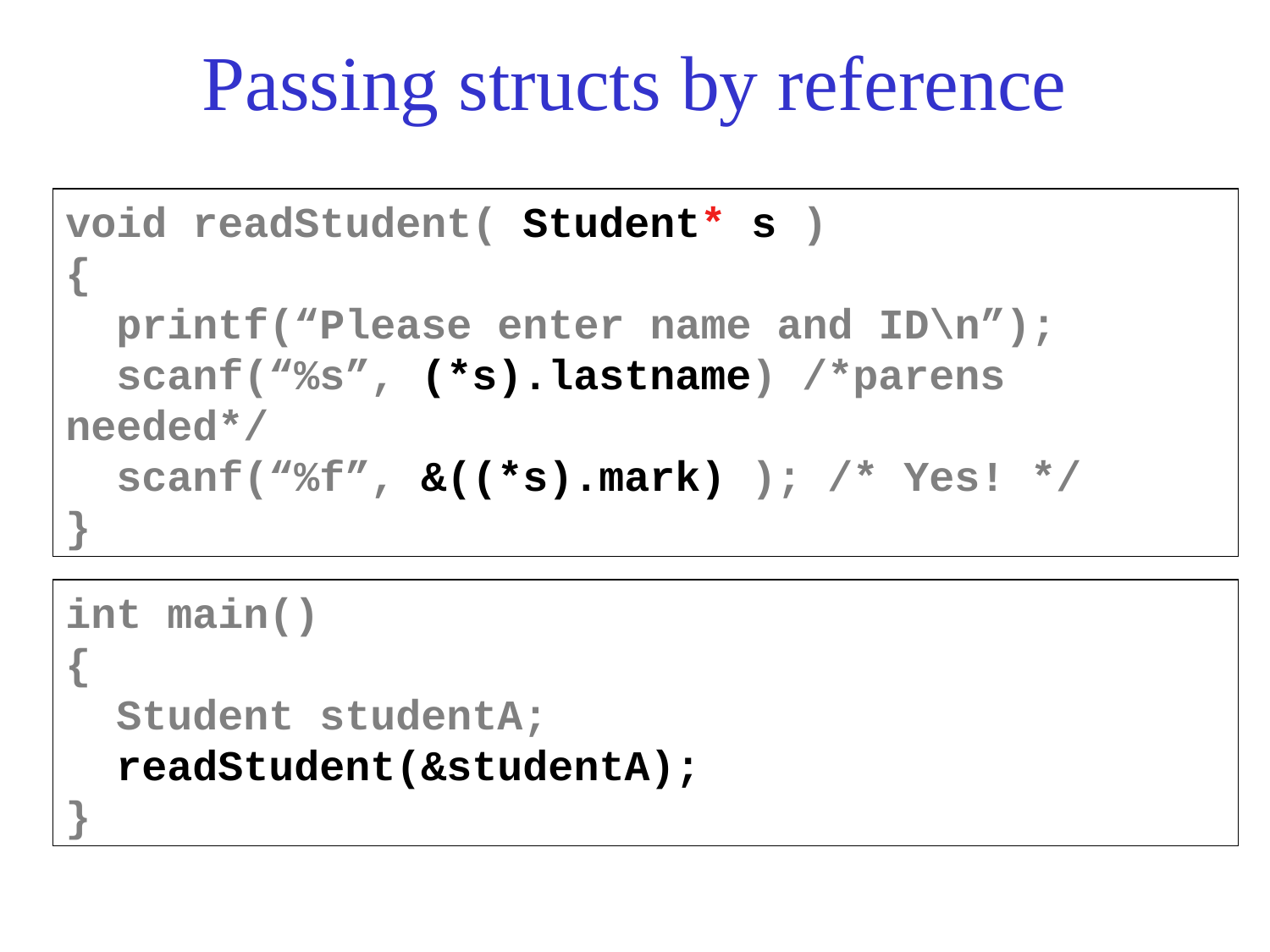

# Passing structs by reference
void readStudent( Student* s )
{
  printf(“Please enter name and ID\n”);
  scanf(“%s”, (*s).lastname) /*parens needed*/
  scanf(“%f”, &((*s).mark) ); /* Yes! */
}
int main()
{
  Student studentA;
  readStudent(&studentA);
}